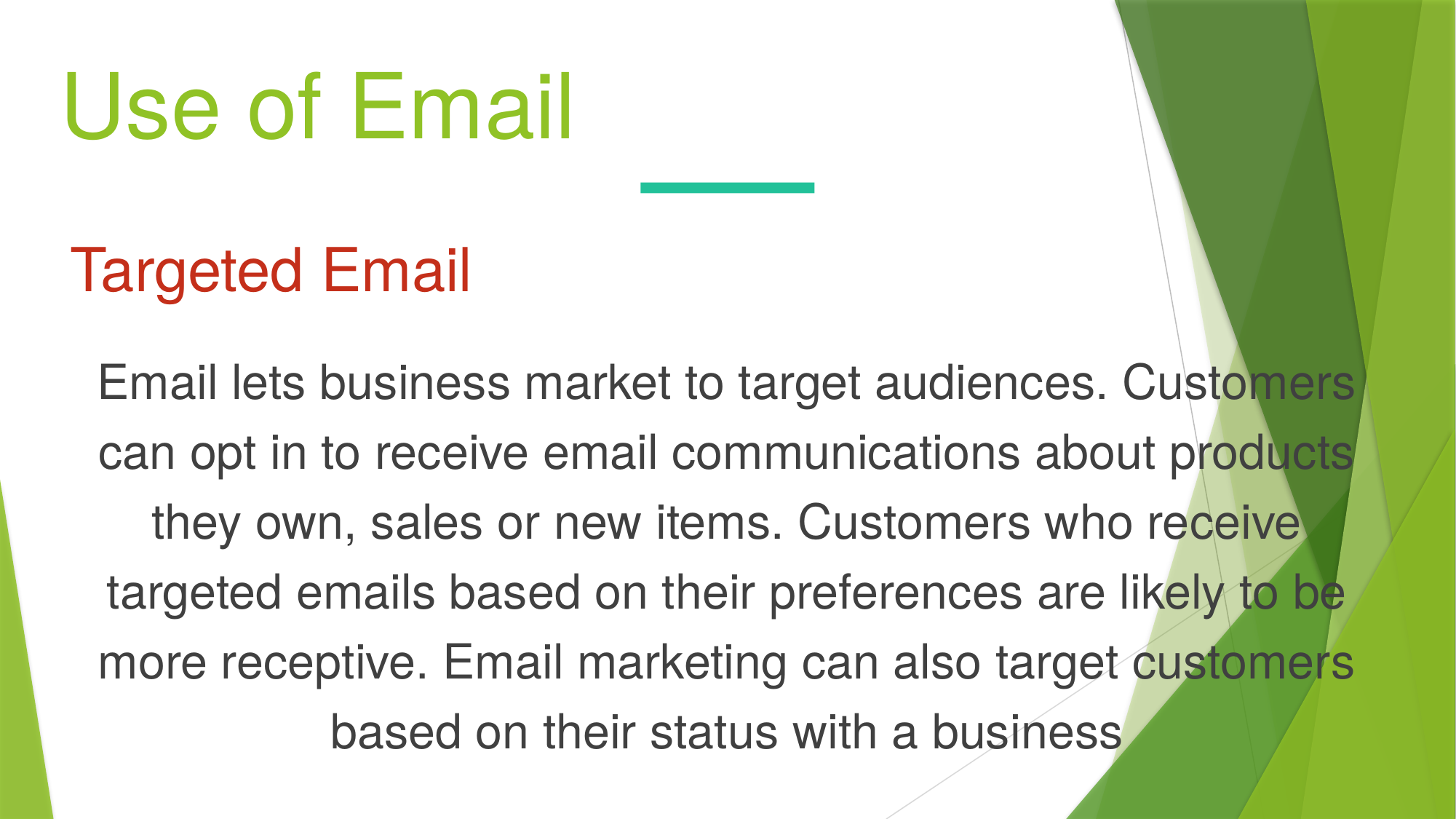

Use of Email

Targeted Email
Email lets business market to target audiences. Customers can opt in to receive email communications about products they own, sales or new items. Customers who receive targeted emails based on their preferences are likely to be more receptive. Email marketing can also target customers based on their status with a business